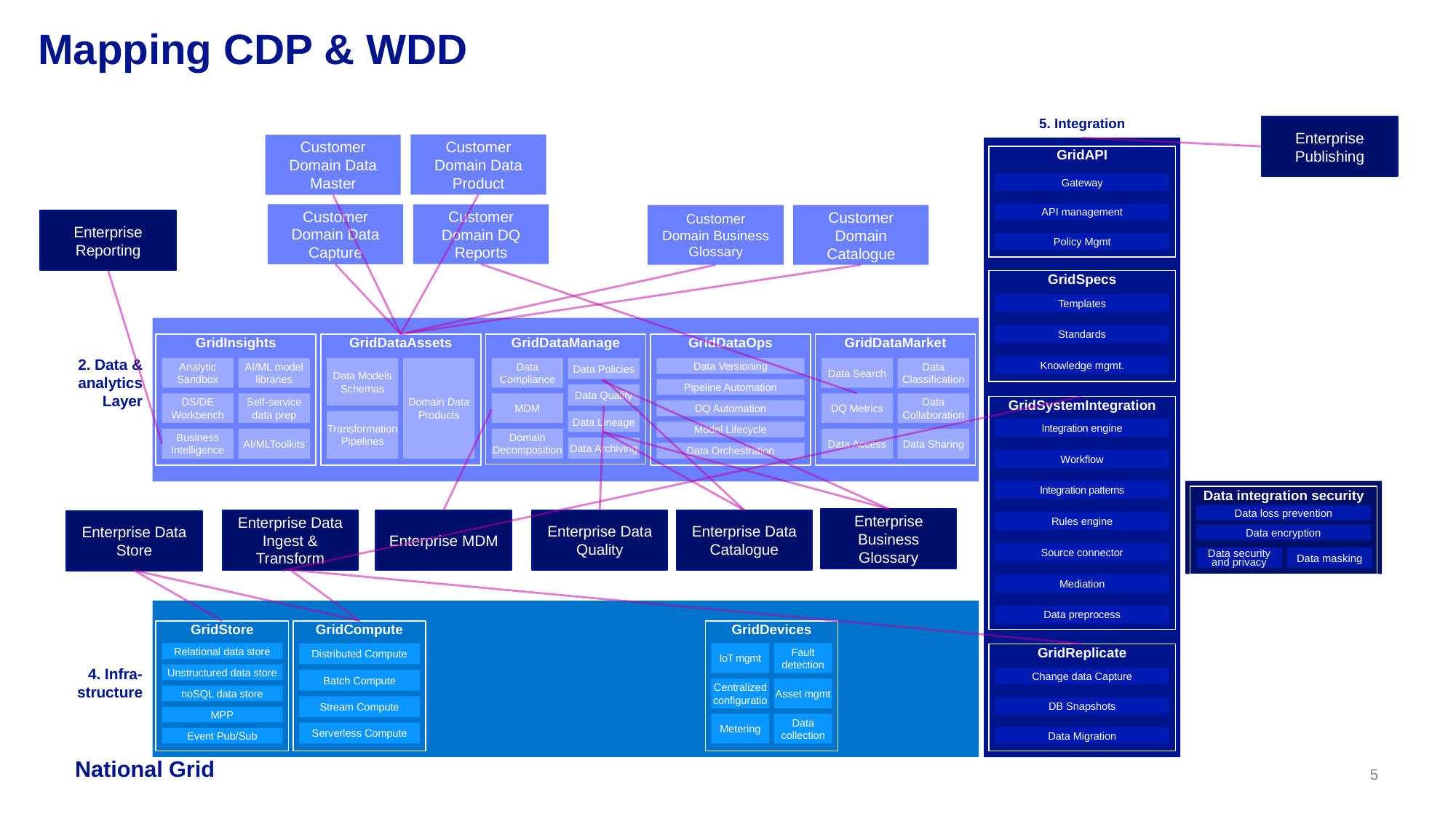

# Mapping CDP & WDD
5. Integration
Enterprise Publishing
Customer Domain Data Product
Customer Domain Data Master

GridAPI
Gateway
API management
Customer Domain Data Capture
Customer Domain DQ Reports
Customer Domain Business Glossary
Customer Domain Catalogue
Enterprise Reporting
Policy Mgmt
GridSpecs
Templates

Standards
GridInsights
GridDataAssets
GridDataOps
GridDataMarket
GridDataManage
2. Data & analytics
Layer
Knowledge mgmt.
Analytic Sandbox
AI/ML model libraries
Data Models
Schemas
Domain Data Products
Data Compliance
Data Policies
Data Search
Data Classification
Data Versioning
Pipeline Automation
Data Quality
DS/DE Workbench
Self-service data prep
MDM
DQ Metrics
Data Collaboration
GridSystemIntegration
DQ Automation
Transformation Pipelines
Data Lineage
Integration engine
Model Lifecycle
Business Intelligence
AI/MLToolkits
Domain Decomposition
Data Access
Data Sharing
Data Archiving
Data Orchestration
Workflow
Integration patterns

Data integration security

Data loss prevention
Enterprise Business Glossary
Enterprise Data Catalogue
Enterprise Data Ingest & Transform
Enterprise MDM
Enterprise Data Quality
Enterprise Data Store
Rules engine
Data encryption
Source connector
Data security
and privacy
Data masking
Mediation

Data preprocess
GridStore
GridCompute
GridDevices

Relational data store
Distributed Compute
IoT mgmt
Fault detection
GridReplicate
4. Infra-structure
Unstructured data store
Change data Capture
Batch Compute
Centralized configuratio
Asset mgmt
noSQL data store
Stream Compute
DB Snapshots
MPP
Metering
Data collection
Serverless Compute
Data Migration
Event Pub/Sub